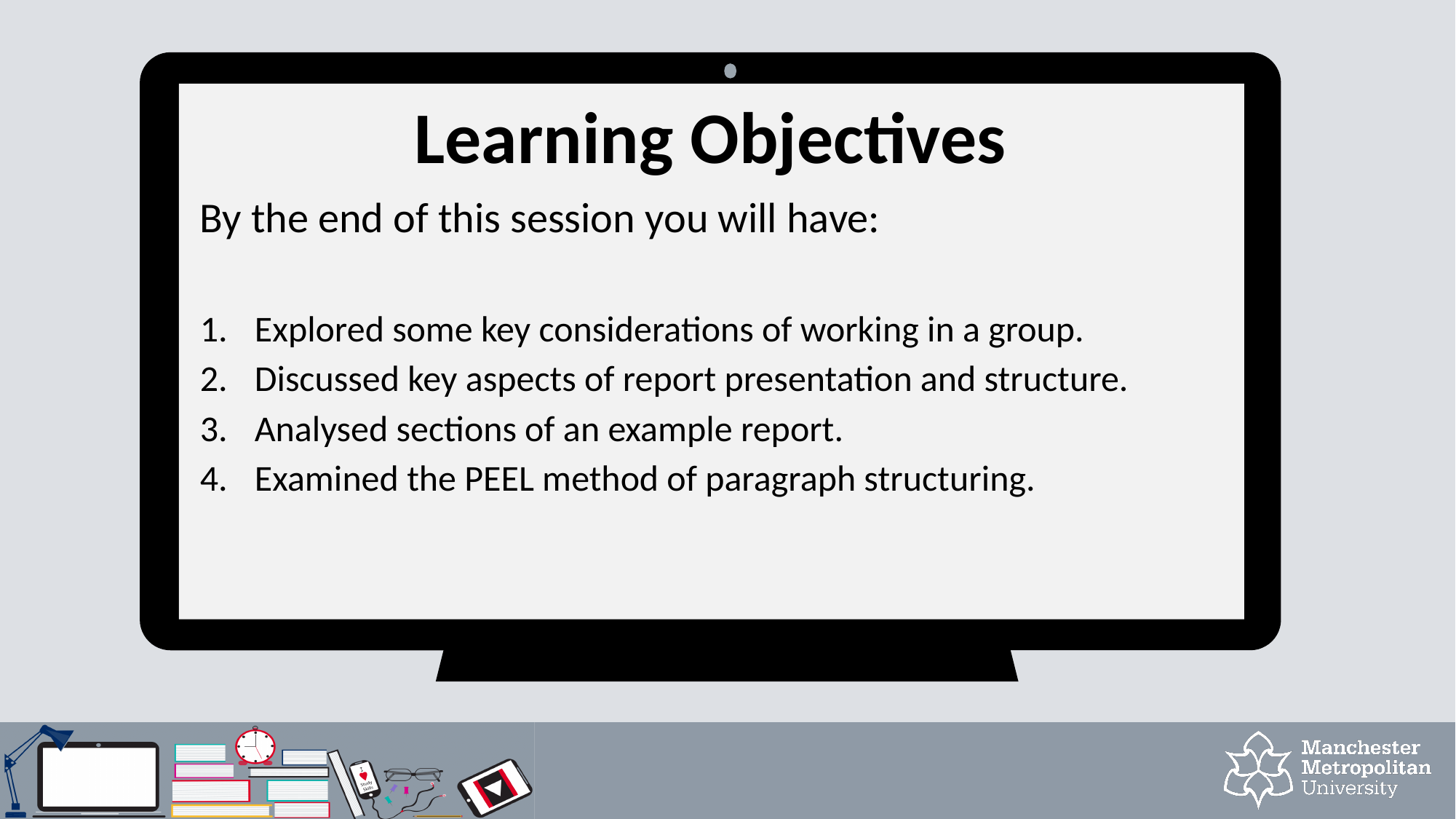

Learning Objectives
By the end of this session you will have:

Explored some key considerations of working in a group.
Discussed key aspects of report presentation and structure.
Analysed sections of an example report.
Examined the PEEL method of paragraph structuring.